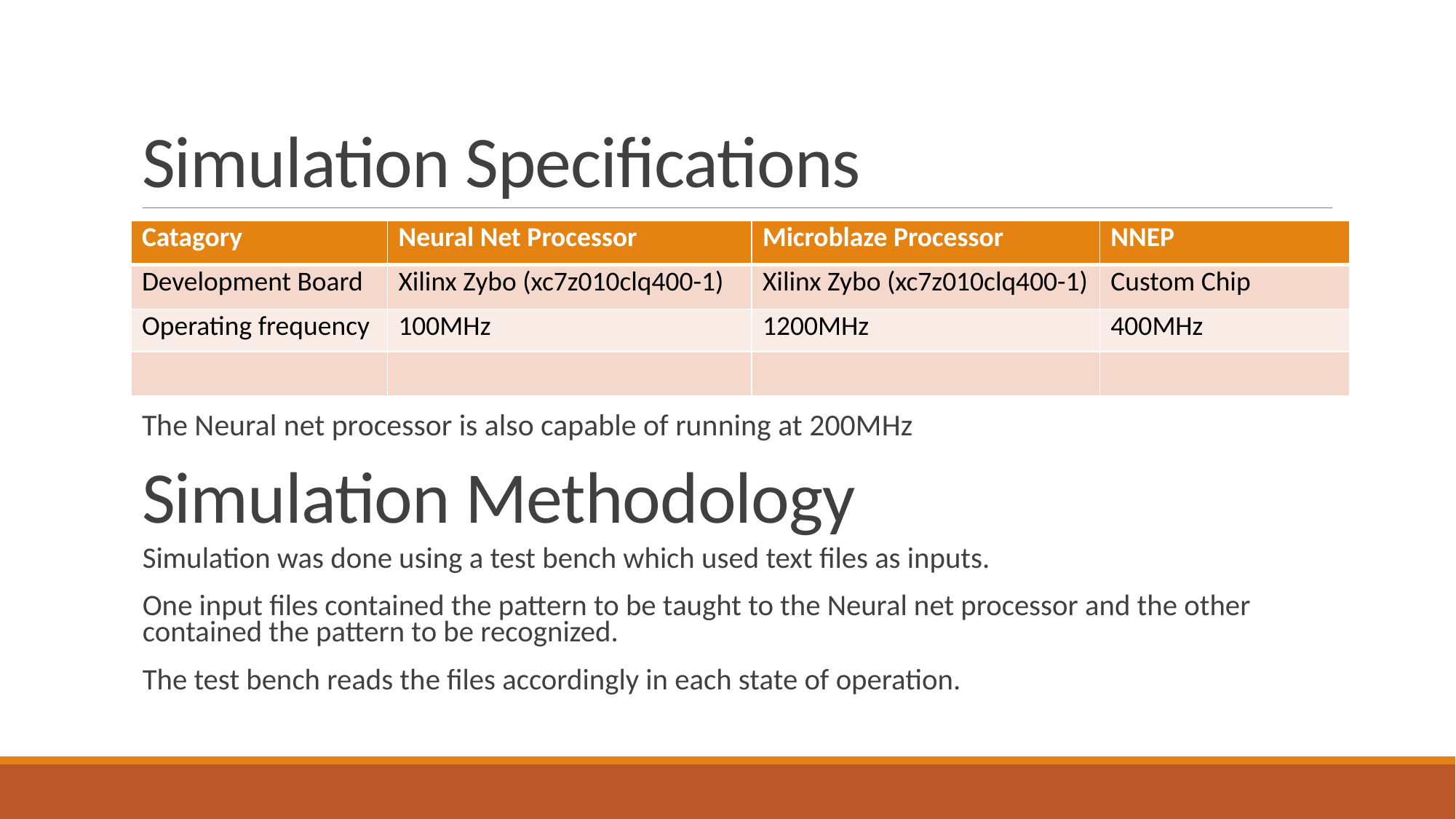

# Simulation Specifications
| Catagory | Neural Net Processor | Microblaze Processor | NNEP |
| --- | --- | --- | --- |
| Development Board | Xilinx Zybo (xc7z010clq400-1) | Xilinx Zybo (xc7z010clq400-1) | Custom Chip |
| Operating frequency | 100MHz | 1200MHz | 400MHz |
|  |  |  |  |
The Neural net processor is also capable of running at 200MHz
Simulation Methodology
Simulation was done using a test bench which used text files as inputs.
One input files contained the pattern to be taught to the Neural net processor and the other contained the pattern to be recognized.
The test bench reads the files accordingly in each state of operation.